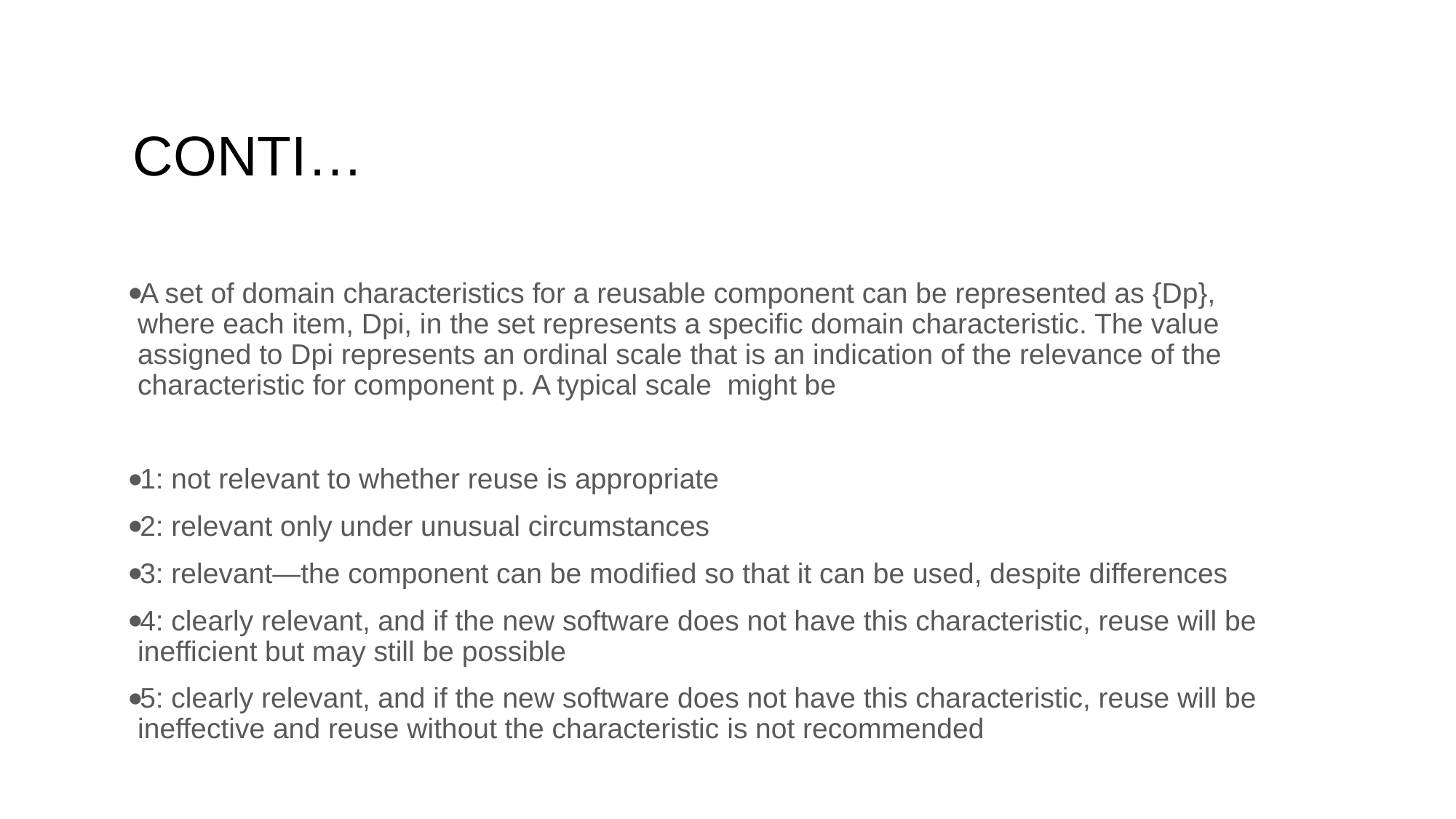

# CONTI…
A set of domain characteristics for a reusable component can be represented as {Dp}, where each item, Dpi, in the set represents a specific domain characteristic. The value assigned to Dpi represents an ordinal scale that is an indication of the relevance of the characteristic for component p. A typical scale  might be

1: not relevant to whether reuse is appropriate
2: relevant only under unusual circumstances
3: relevant—the component can be modified so that it can be used, despite differences
4: clearly relevant, and if the new software does not have this characteristic, reuse will be inefficient but may still be possible
5: clearly relevant, and if the new software does not have this characteristic, reuse will be ineffective and reuse without the characteristic is not recommended